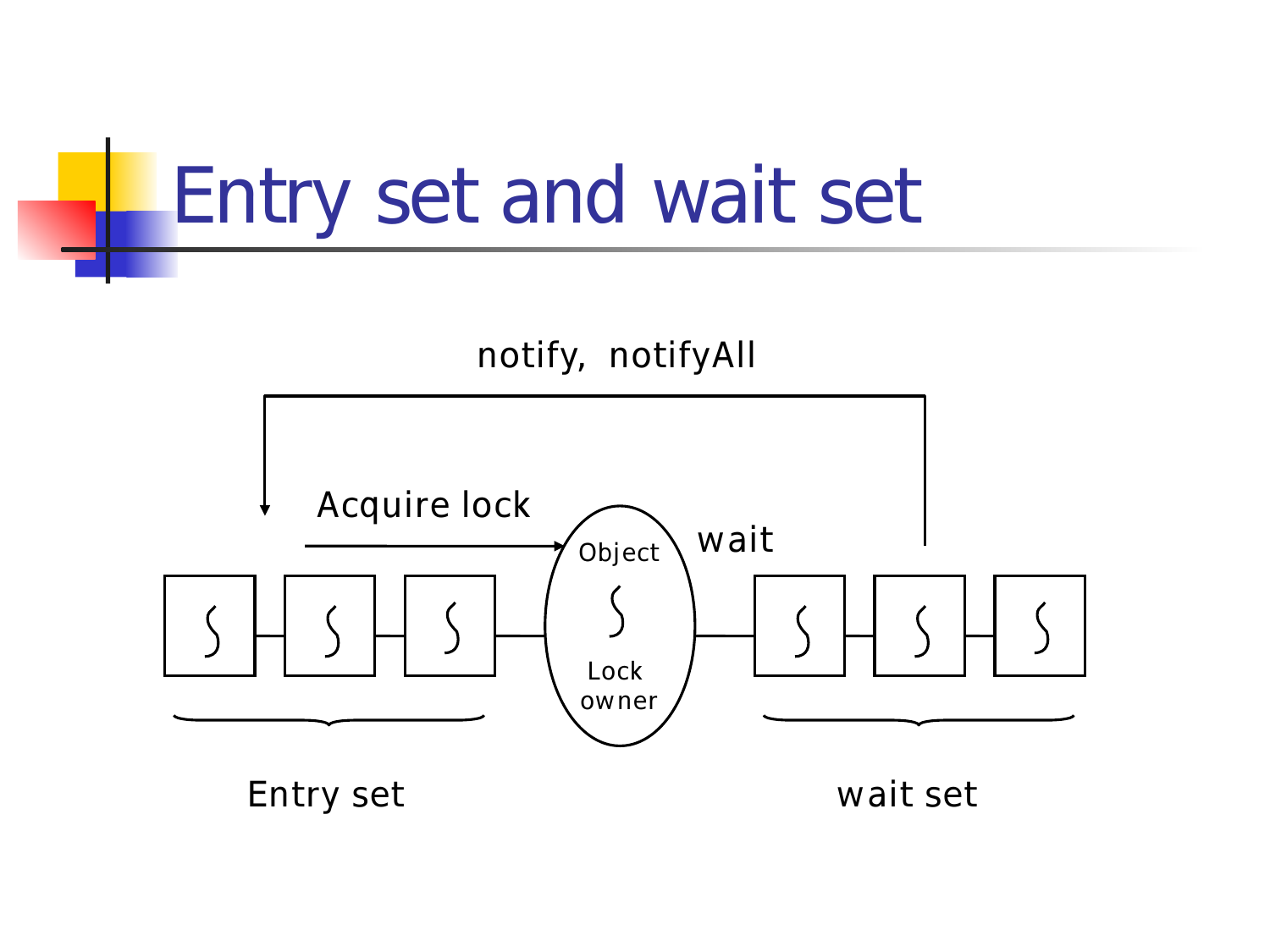

# Entry set and wait set
notify,  notifyAll

Acquire lock
Object

Lock
owner
wait

Entry set
wait set